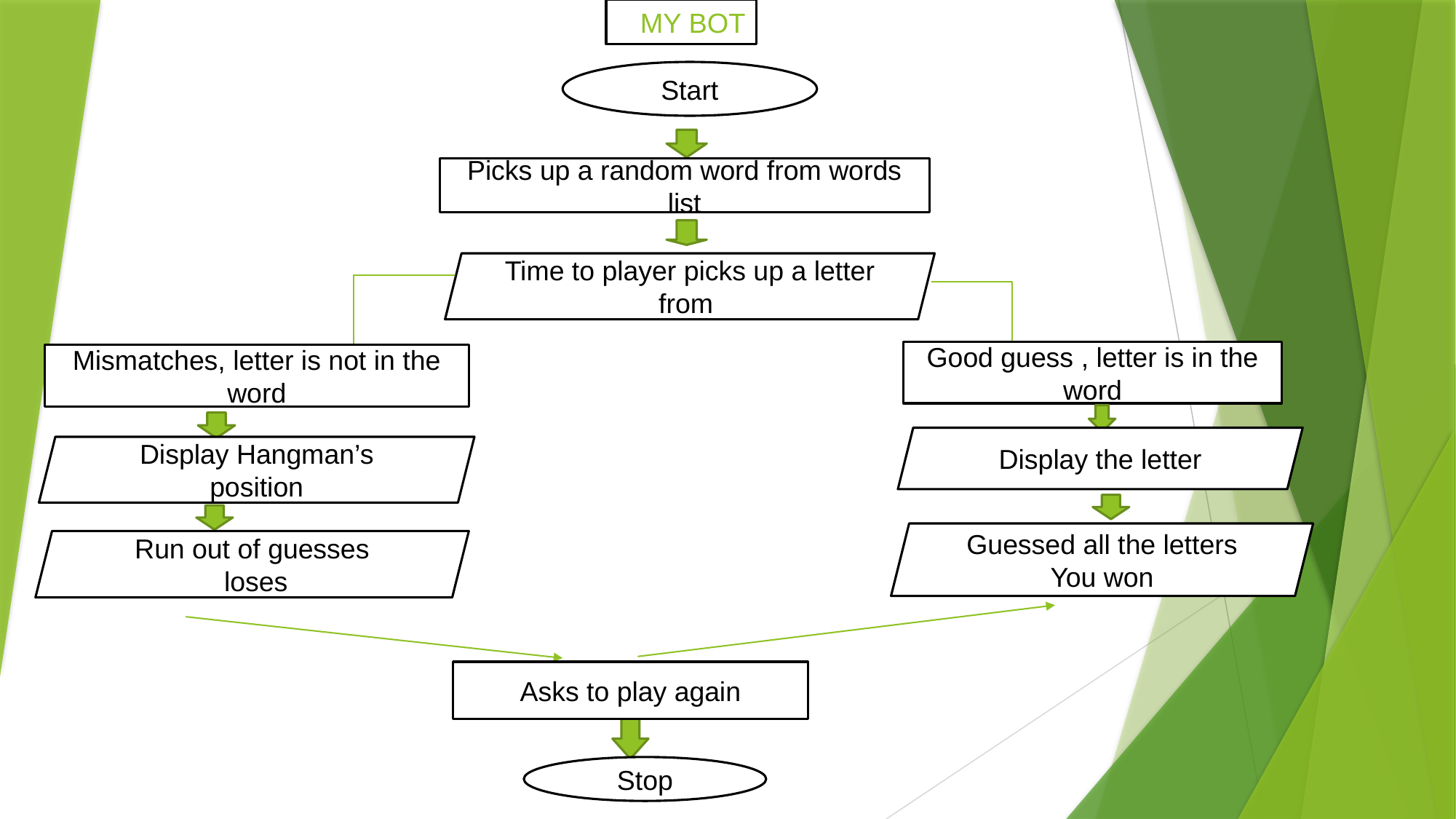

# MY BOT

Start

Picks up a random word from words list

Time to player picks up a letter from
Good guess , letter is in the word
Mismatches, letter is not in the word

Display the letter
Display Hangman’s position

Guessed all the letters
You won
Run out of guesses
 loses
Asks to play again

Stop